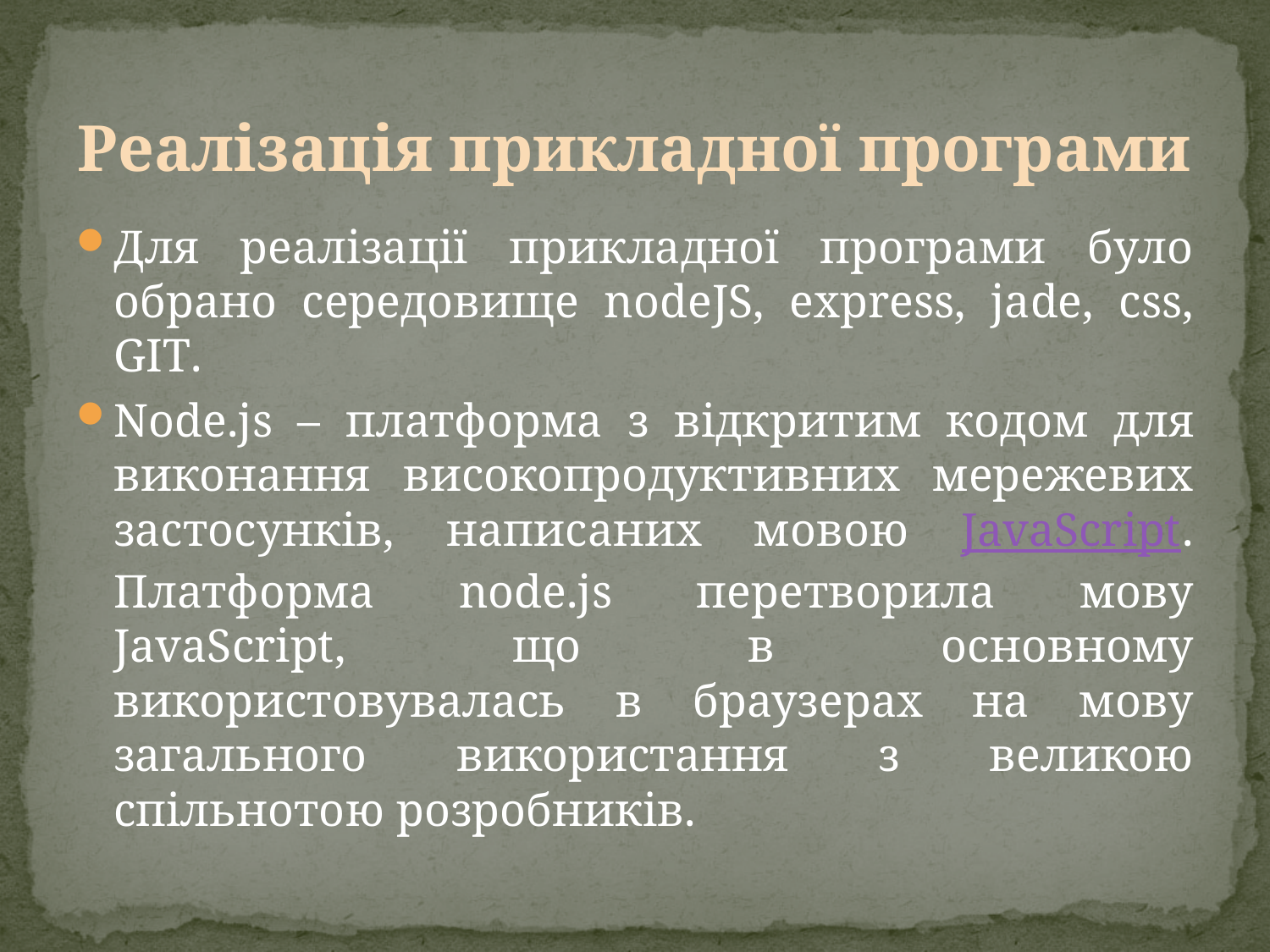

# Реалізація прикладної програми
Для реалізації прикладної програми було обрано середовище nodeJS, express, jade, css, GIT.
Node.js – платформа з відкритим кодом для виконання високопродуктивних мережевих застосунків, написаних мовою JavaScript. Платформа node.js перетворила мову JavaScript, що в основному використовувалась в браузерах на мову загального використання з великою спільнотою розробників.